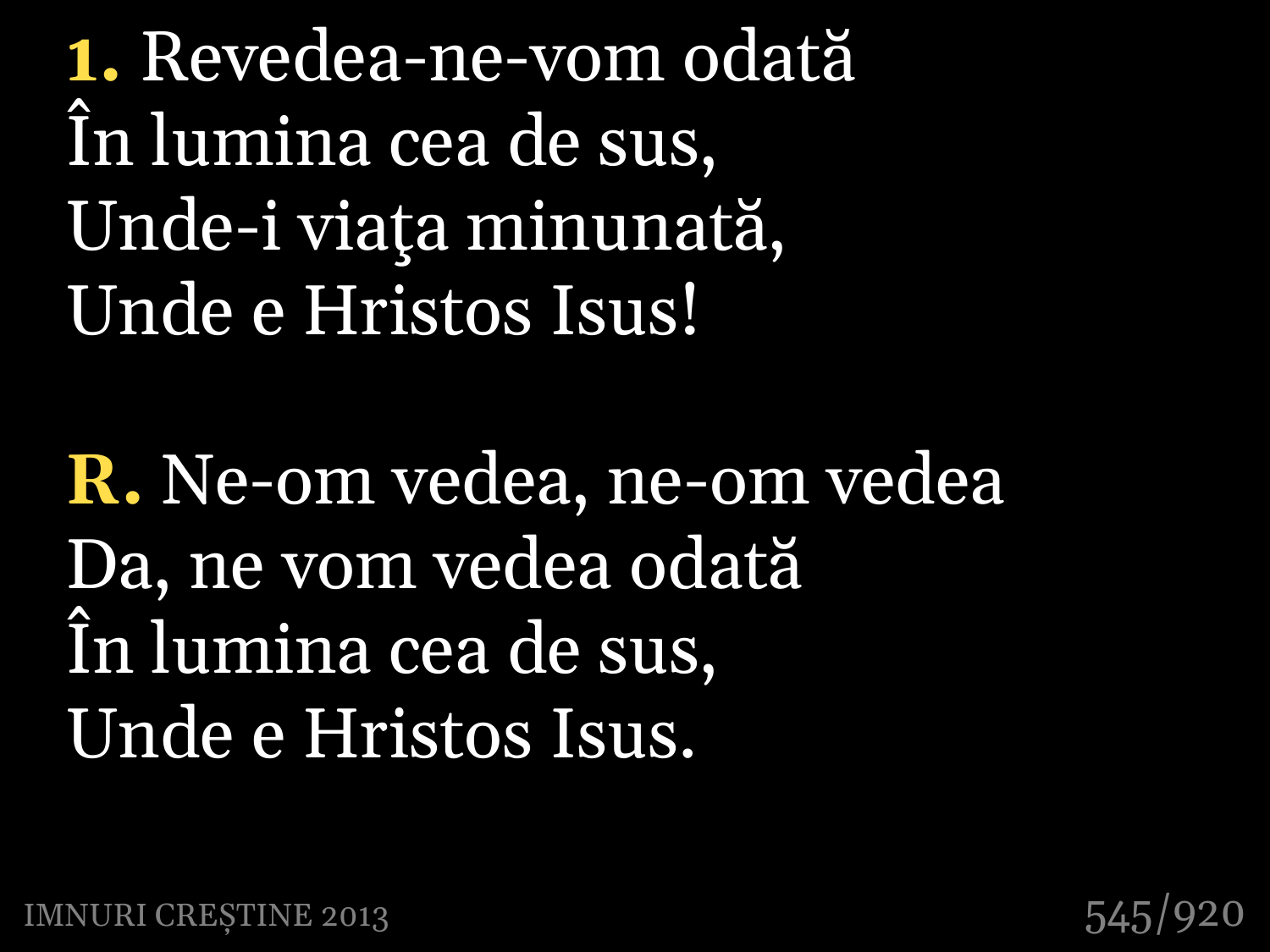

1. Revedea-ne-vom odată
În lumina cea de sus,
Unde-i viaţa minunată,
Unde e Hristos Isus!

R. Ne-om vedea, ne-om vedea
Da, ne vom vedea odată
În lumina cea de sus,
Unde e Hristos Isus.
545/920
IMNURI CREȘTINE 2013